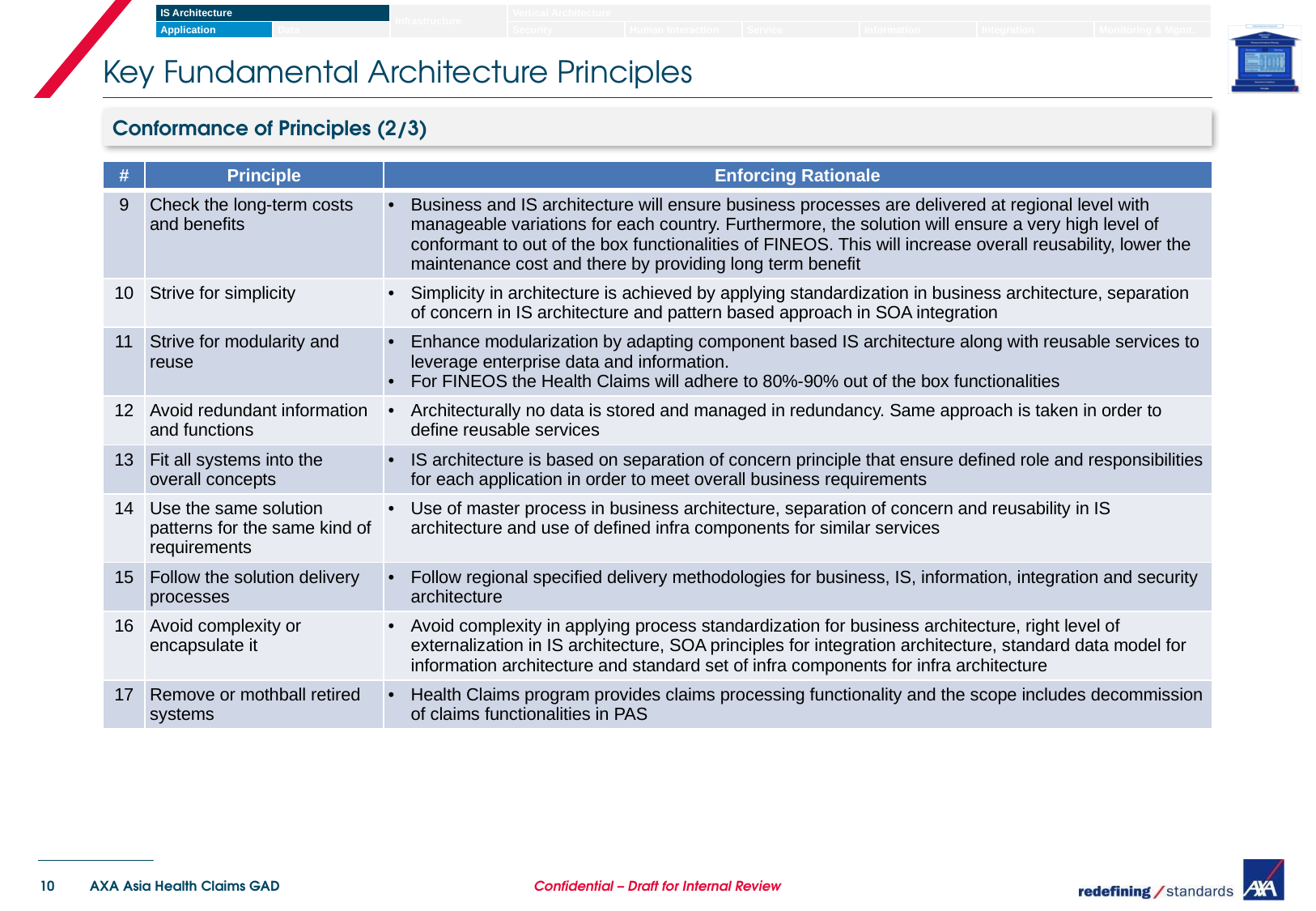

# Key Fundamental Architecture Principles
Conformance of Principles (2/3)
| # | Principle | Enforcing Rationale |
| --- | --- | --- |
| 9 | Check the long-term costs and benefits | Business and IS architecture will ensure business processes are delivered at regional level with manageable variations for each country. Furthermore, the solution will ensure a very high level of conformant to out of the box functionalities of FINEOS. This will increase overall reusability, lower the maintenance cost and there by providing long term benefit |
| 10 | Strive for simplicity | Simplicity in architecture is achieved by applying standardization in business architecture, separation of concern in IS architecture and pattern based approach in SOA integration |
| 11 | Strive for modularity and reuse | Enhance modularization by adapting component based IS architecture along with reusable services to leverage enterprise data and information. For FINEOS the Health Claims will adhere to 80%-90% out of the box functionalities |
| 12 | Avoid redundant information and functions | Architecturally no data is stored and managed in redundancy. Same approach is taken in order to define reusable services |
| 13 | Fit all systems into the overall concepts | IS architecture is based on separation of concern principle that ensure defined role and responsibilities for each application in order to meet overall business requirements |
| 14 | Use the same solution patterns for the same kind of requirements | Use of master process in business architecture, separation of concern and reusability in IS architecture and use of defined infra components for similar services |
| 15 | Follow the solution delivery processes | Follow regional specified delivery methodologies for business, IS, information, integration and security architecture |
| 16 | Avoid complexity or encapsulate it | Avoid complexity in applying process standardization for business architecture, right level of externalization in IS architecture, SOA principles for integration architecture, standard data model for information architecture and standard set of infra components for infra architecture |
| 17 | Remove or mothball retired systems | Health Claims program provides claims processing functionality and the scope includes decommission of claims functionalities in PAS |
10